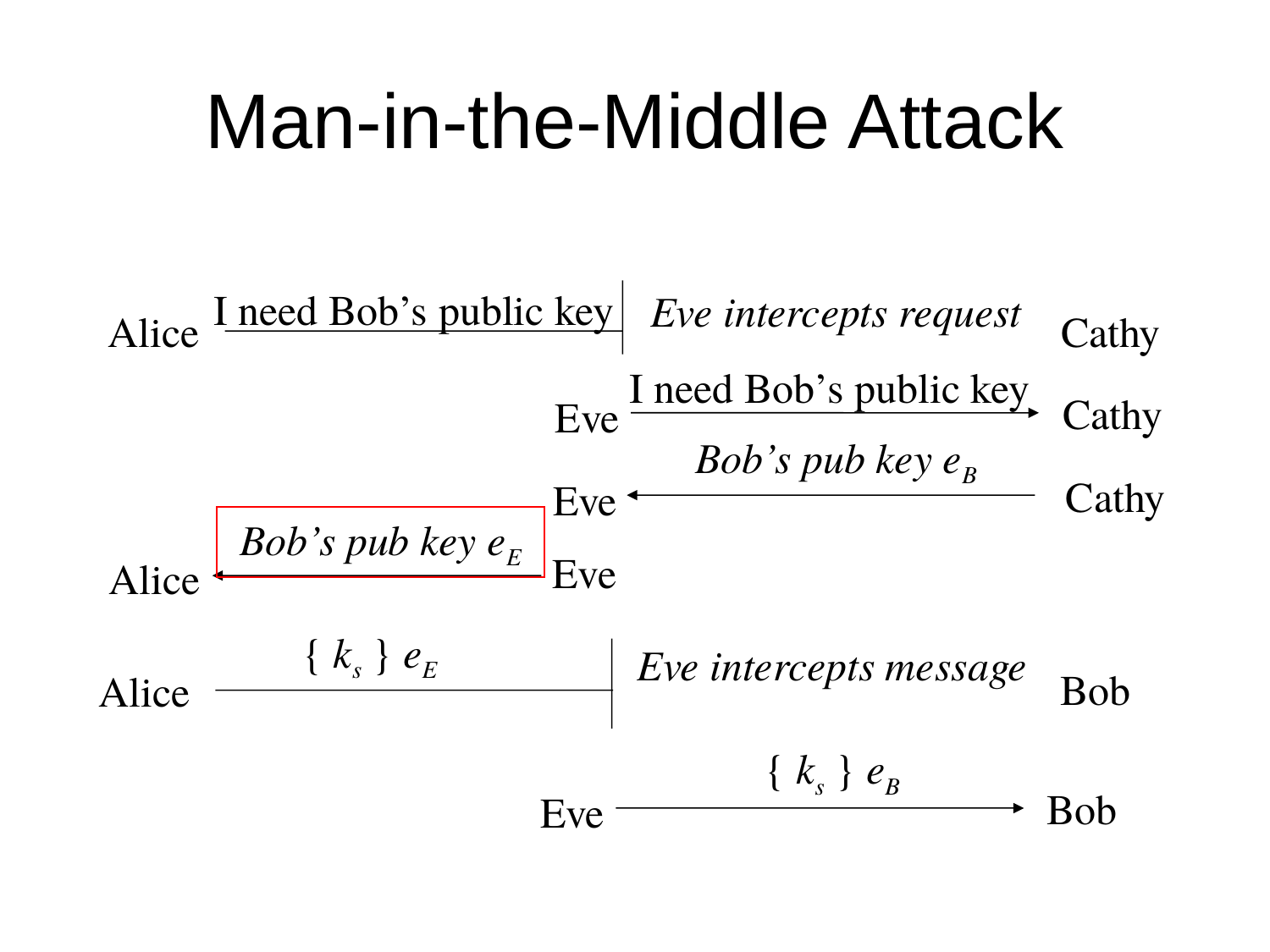

# Man-in-the-Middle Attack
I need Bob’s public key
Eve intercepts request

Alice
Cathy

I need Bob’s public key
Cathy
Eve

Bob’s pub key eB
Cathy
Eve

Bob’s pub key eE
Eve
Alice

{ ks } eE
Eve intercepts message

Bob
Alice

{ ks } eB
Bob
Eve